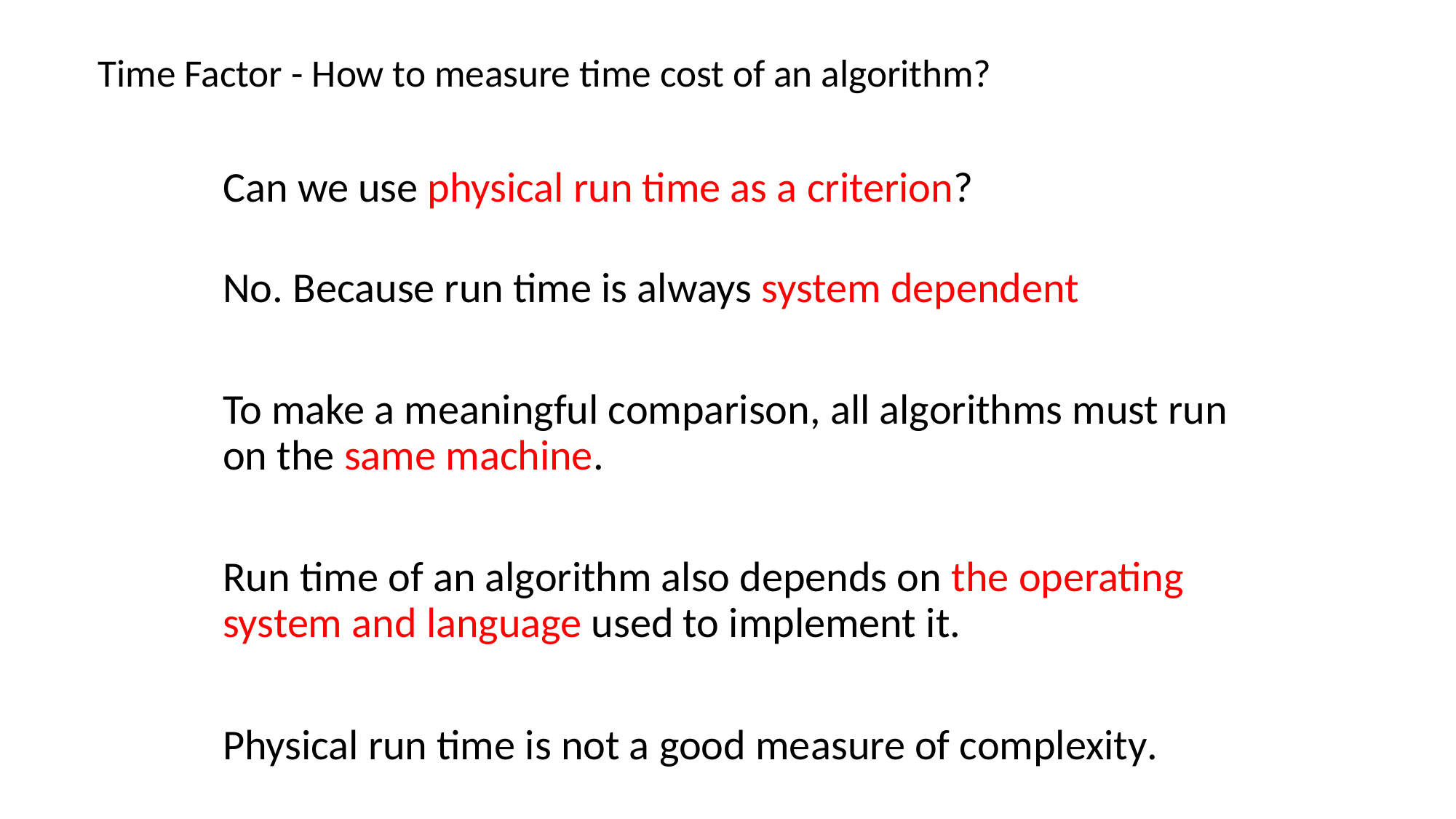

Time Factor - How to measure time cost of an algorithm?
Can we use physical run time as a criterion?

No. Because run time is always system dependent

To make a meaningful comparison, all algorithms must run on the same machine.

Run time of an algorithm also depends on the operating system and language used to implement it.

Physical run time is not a good measure of complexity.